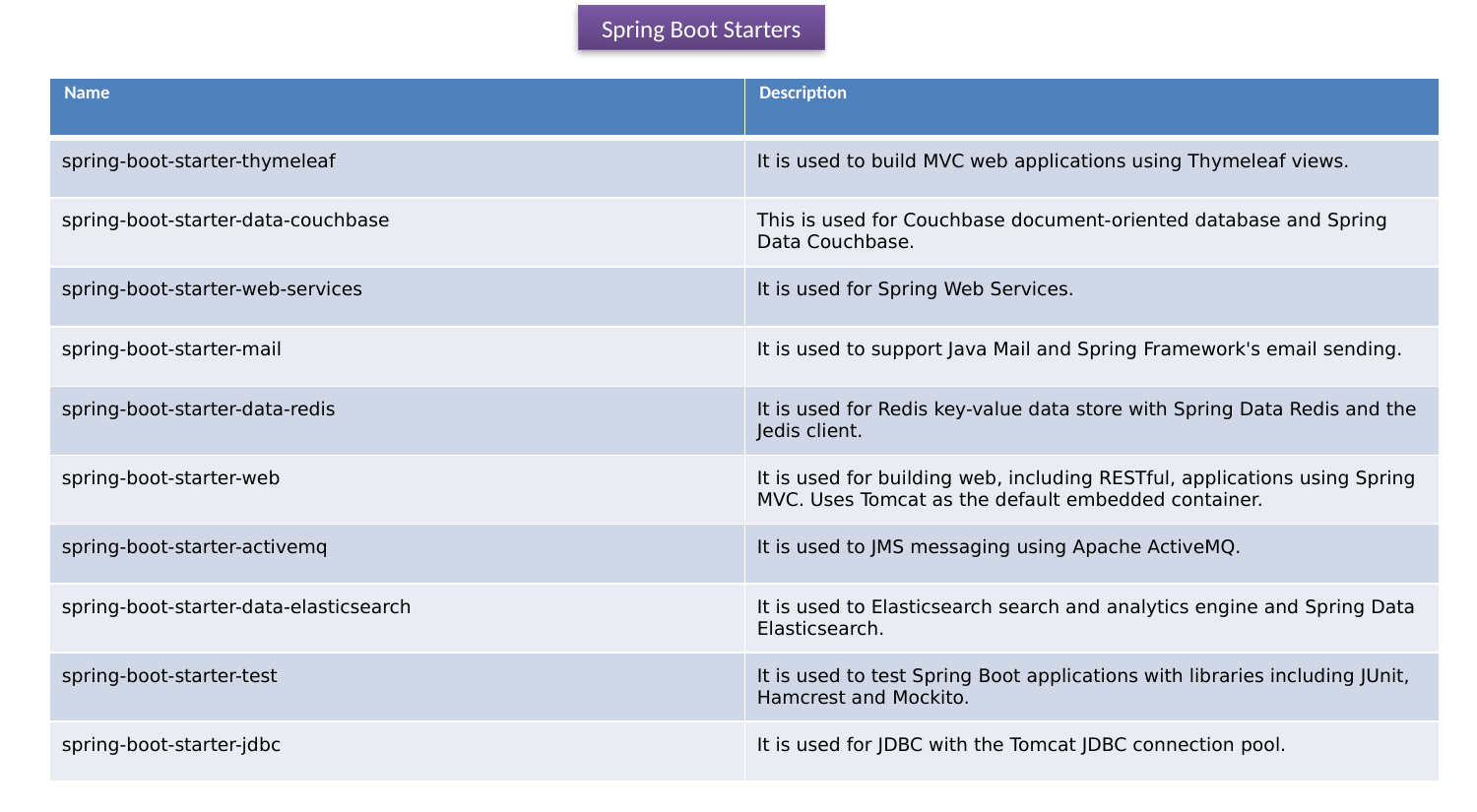

Spring Boot Starters

| Name | Description |
| --- | --- |
| spring-boot-starter-thymeleaf | It is used to build MVC web applications using Thymeleaf views. |
| spring-boot-starter-data-couchbase | This is used for Couchbase document-oriented database and Spring Data Couchbase. |
| spring-boot-starter-web-services | It is used for Spring Web Services. |
| spring-boot-starter-mail | It is used to support Java Mail and Spring Framework's email sending. |
| spring-boot-starter-data-redis | It is used for Redis key-value data store with Spring Data Redis and the Jedis client. |
| spring-boot-starter-web | It is used for building web, including RESTful, applications using Spring MVC. Uses Tomcat as the default embedded container. |
| spring-boot-starter-activemq | It is used to JMS messaging using Apache ActiveMQ. |
| spring-boot-starter-data-elasticsearch | It is used to Elasticsearch search and analytics engine and Spring Data Elasticsearch. |
| spring-boot-starter-test | It is used to test Spring Boot applications with libraries including JUnit, Hamcrest and Mockito. |
| spring-boot-starter-jdbc | It is used for JDBC with the Tomcat JDBC connection pool. |